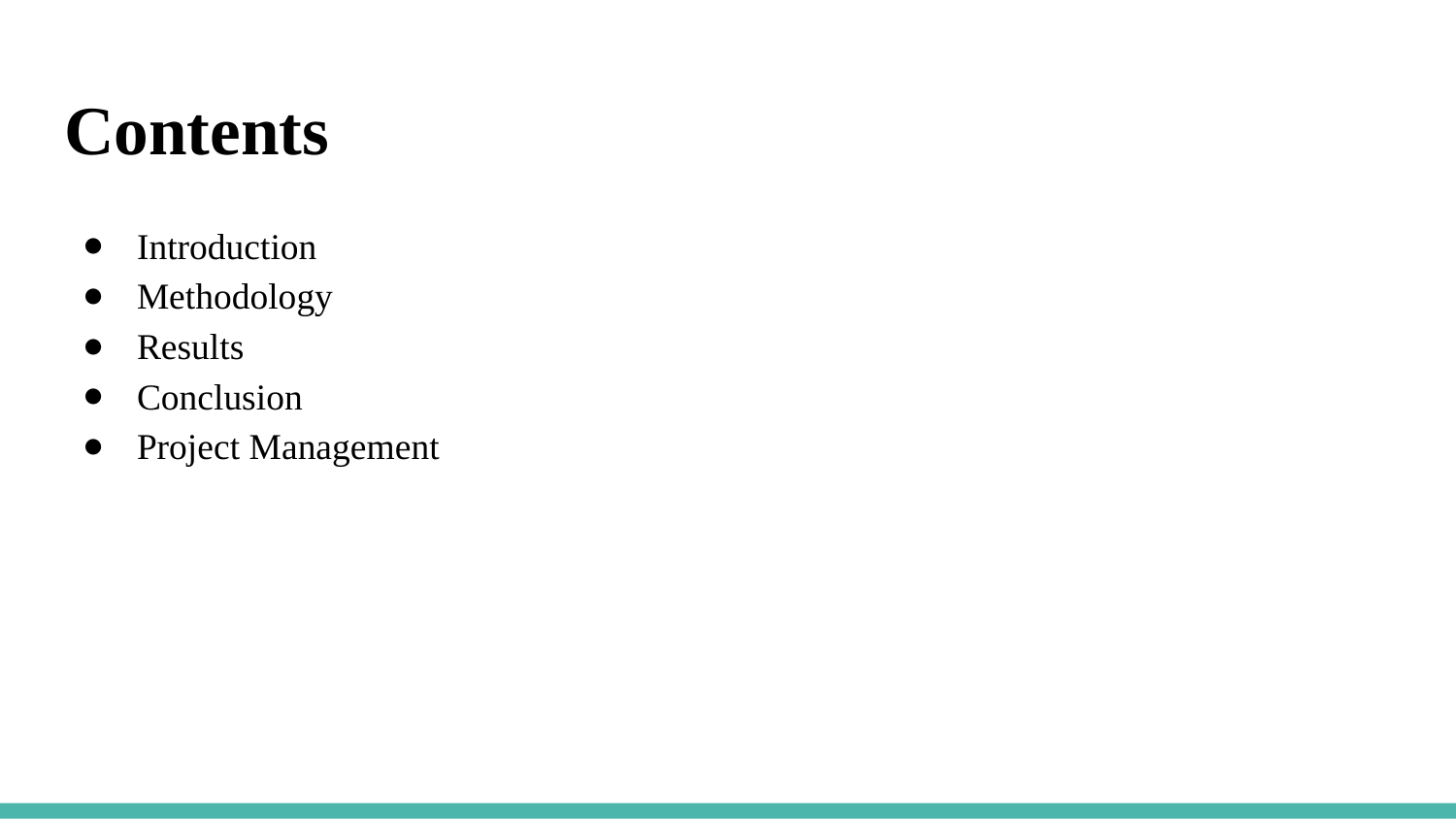

# Contents
Introduction
Methodology
Results
Conclusion
Project Management